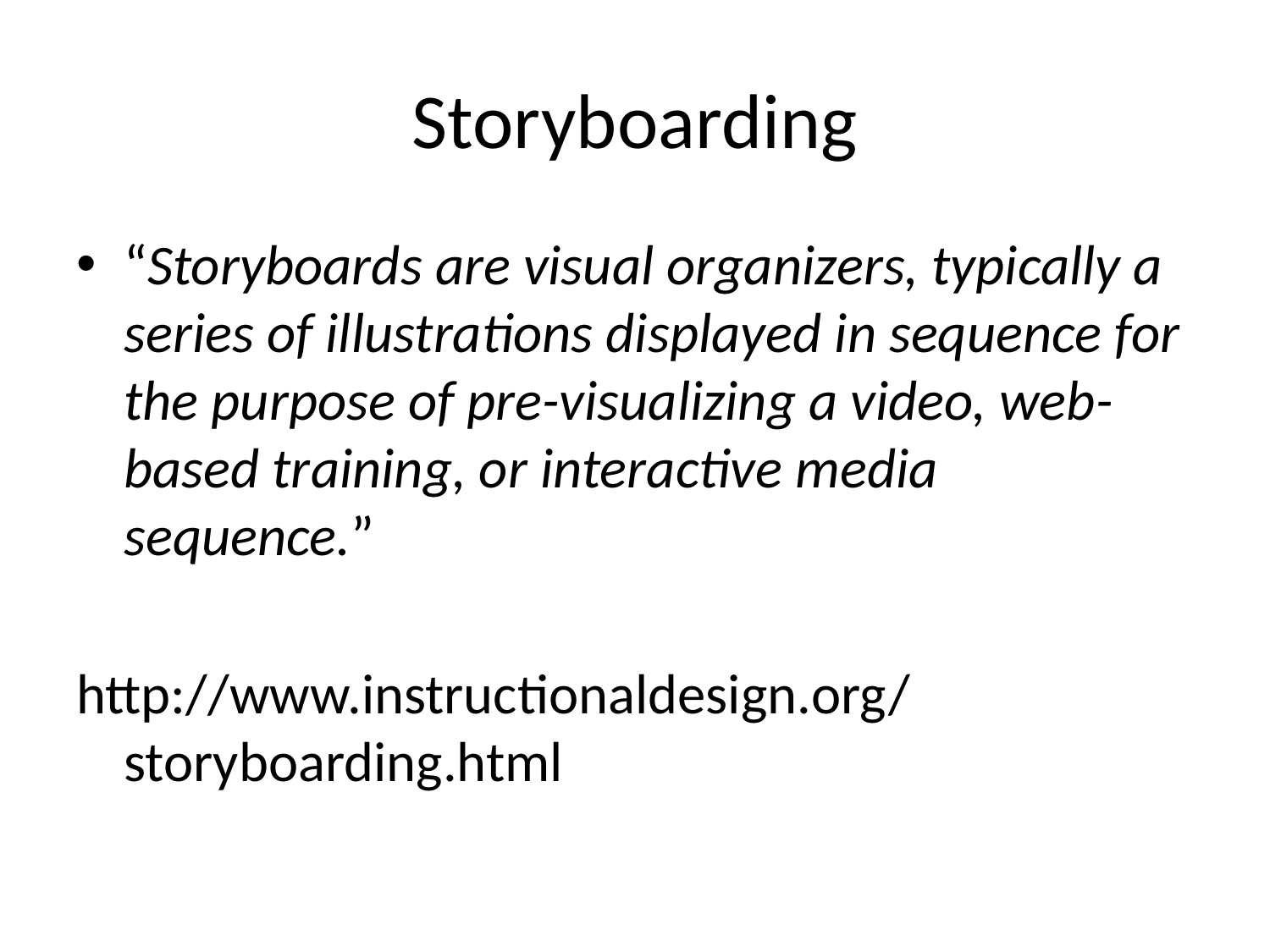

# Storyboarding
“Storyboards are visual organizers, typically a series of illustrations displayed in sequence for the purpose of pre-visualizing a video, web-based training, or interactive media sequence.”

http://www.instructionaldesign.org/storyboarding.html